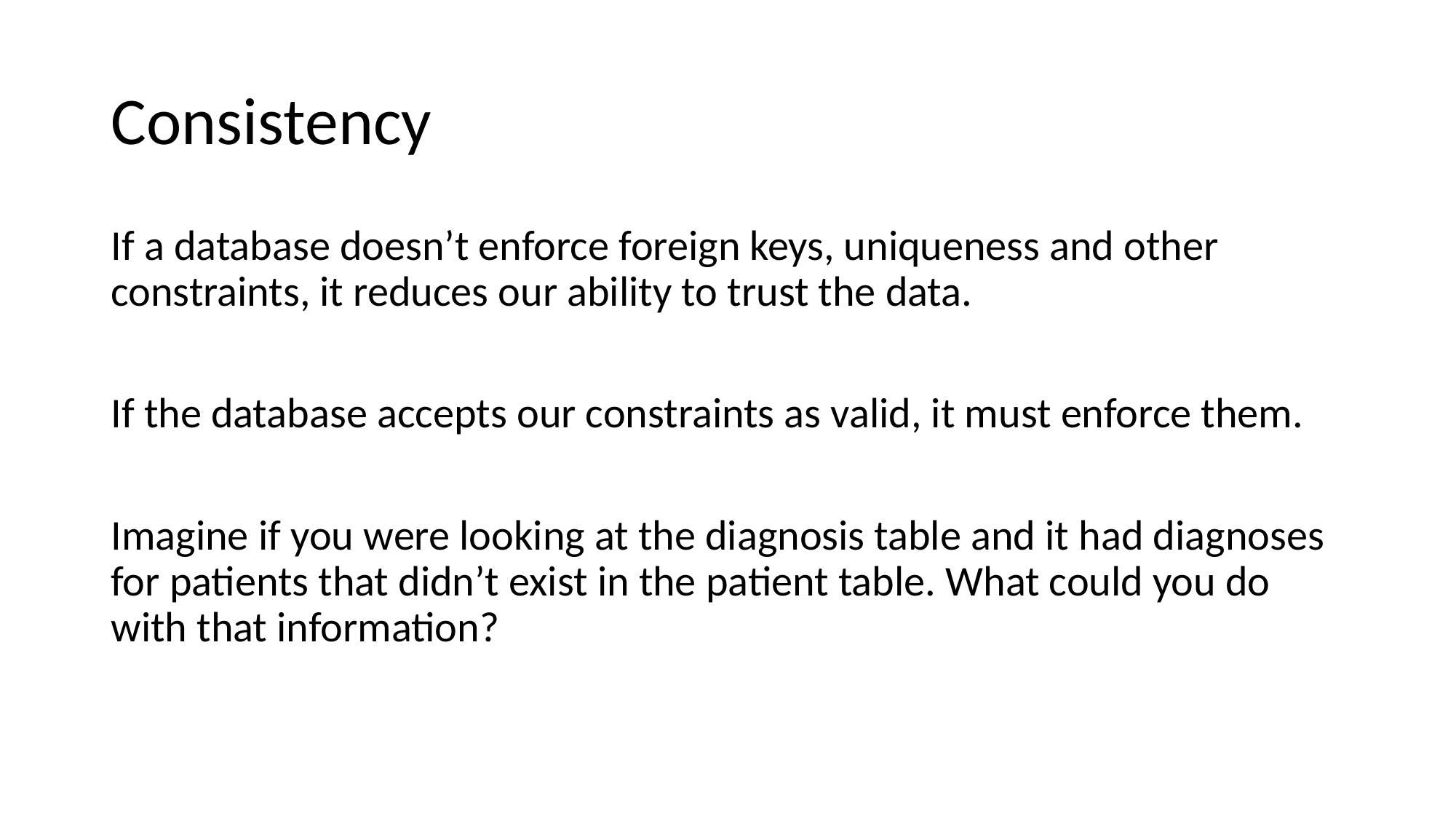

# Consistency
If a database doesn’t enforce foreign keys, uniqueness and other constraints, it reduces our ability to trust the data.

If the database accepts our constraints as valid, it must enforce them.

Imagine if you were looking at the diagnosis table and it had diagnoses for patients that didn’t exist in the patient table. What could you do with that information?